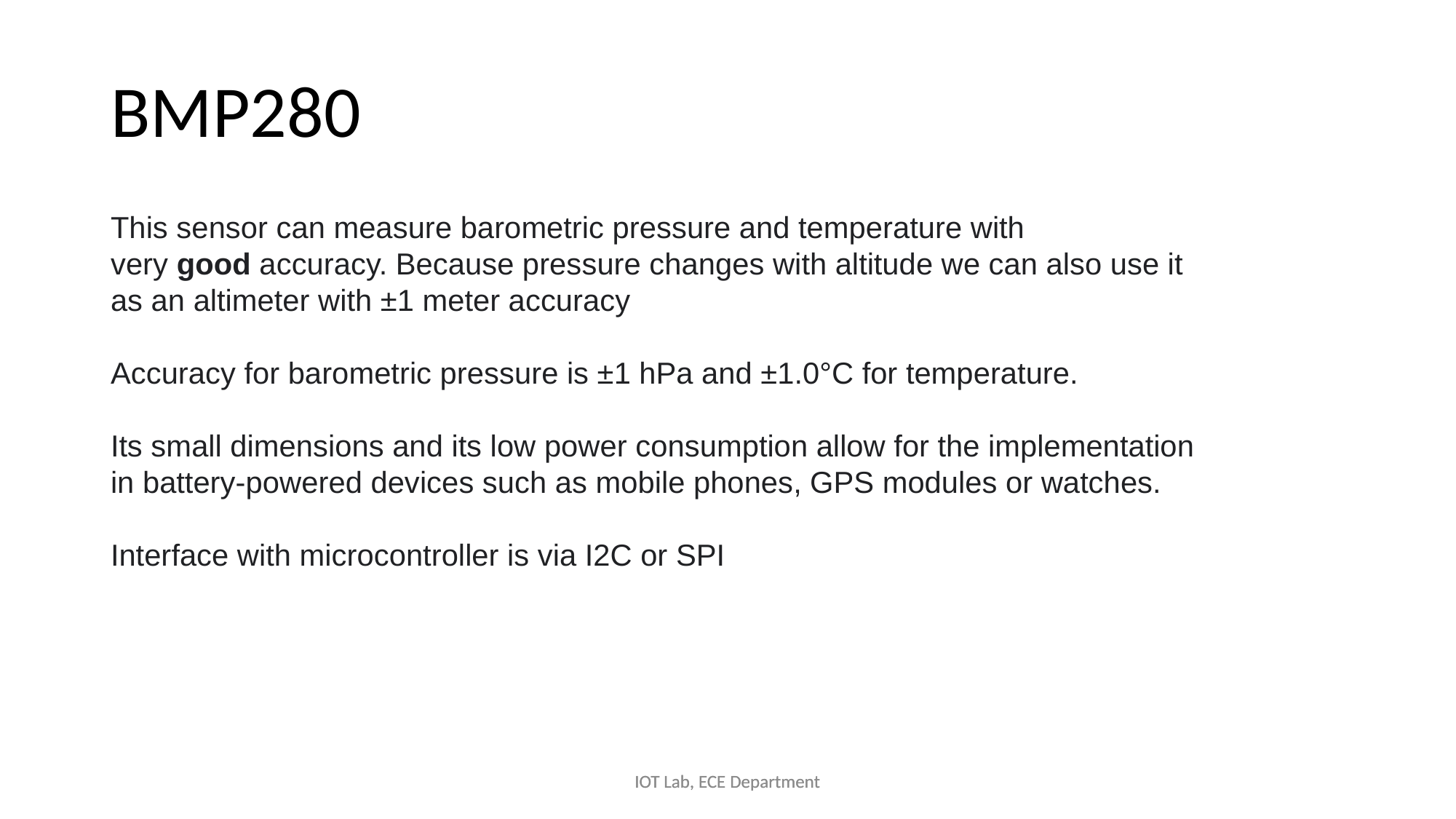

# BMP280
This sensor can measure barometric pressure and temperature with very good accuracy. Because pressure changes with altitude we can also use it as an altimeter with ±1 meter accuracy

Accuracy for barometric pressure is ±1 hPa and ±1.0°C for temperature.

Its small dimensions and its low power consumption allow for the implementation in battery-powered devices such as mobile phones, GPS modules or watches.

Interface with microcontroller is via I2C or SPI

IOT Lab, ECE Department
IOT Lab, ECE Department